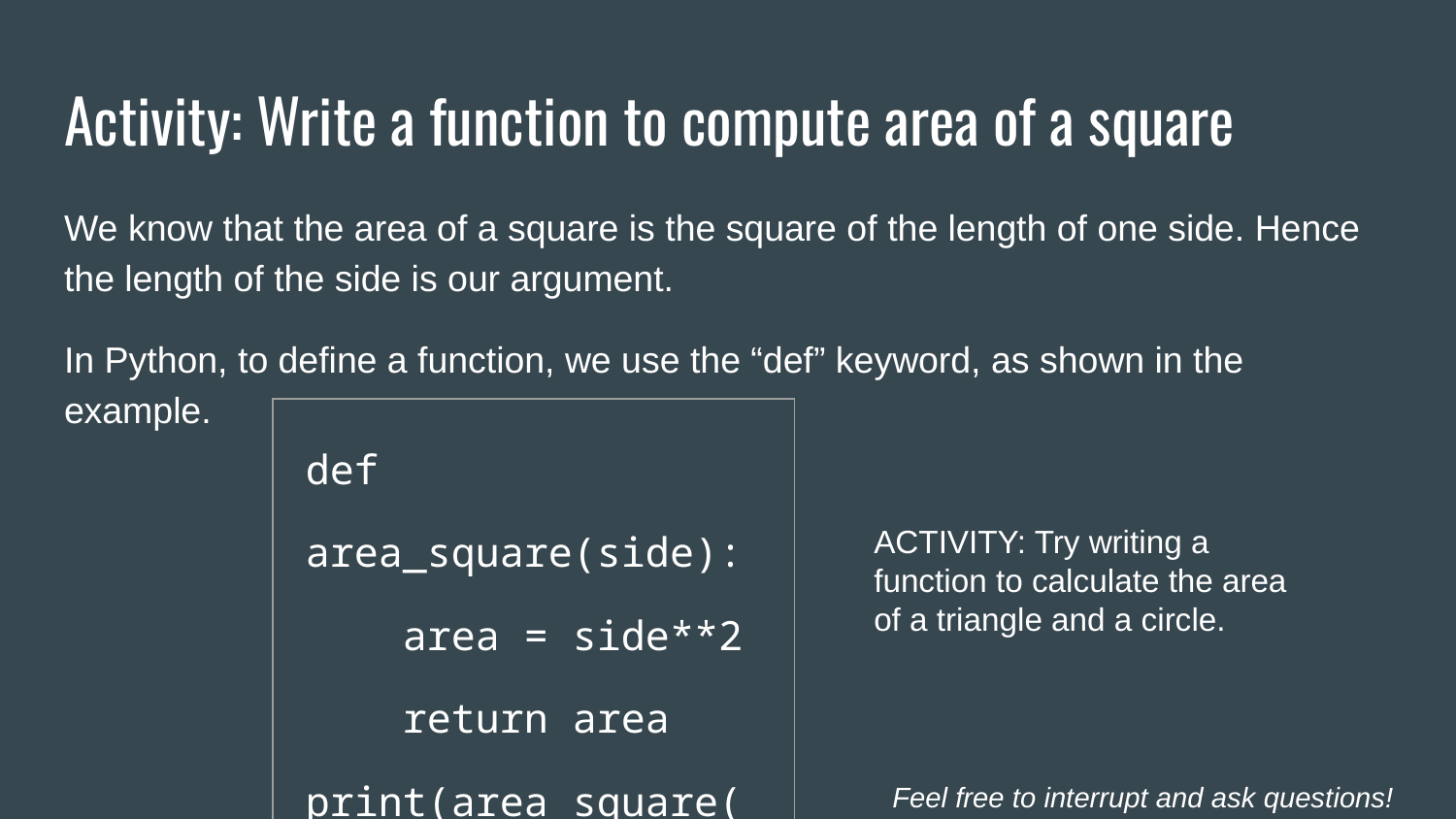

# Activity: Write a function to compute area of a square
We know that the area of a square is the square of the length of one side. Hence the length of the side is our argument.
In Python, to define a function, we use the “def” keyword, as shown in the example.

| def area\_square(side): area = side\*\*2 return area print(area\_square(2)) print(area\_square(3)) |
| --- |
ACTIVITY: Try writing a function to calculate the area of a triangle and a circle.
Feel free to interrupt and ask questions!